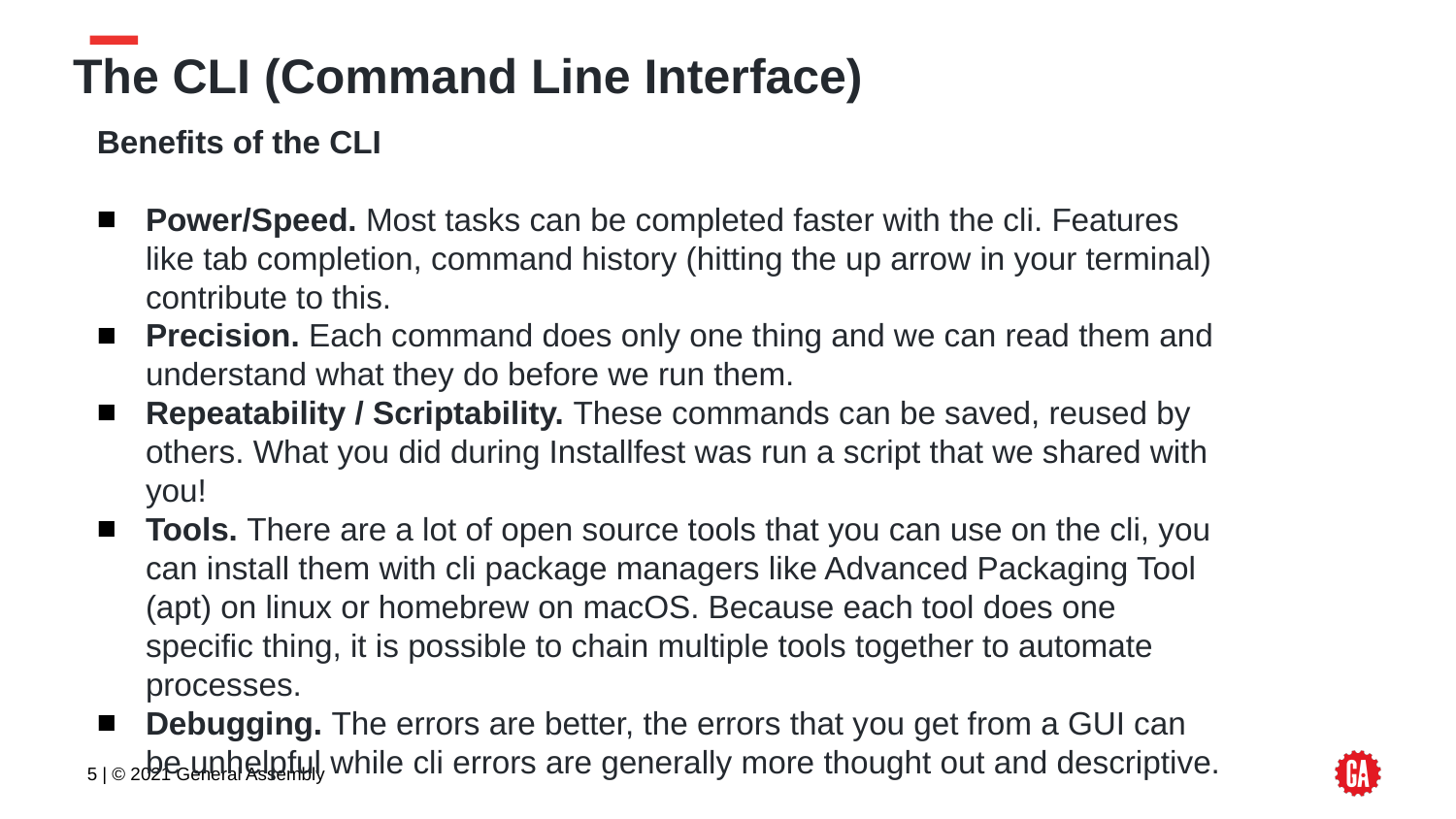

# The CLI (Command Line Interface)
Benefits of the CLI

Power/Speed. Most tasks can be completed faster with the cli. Features like tab completion, command history (hitting the up arrow in your terminal) contribute to this.
Precision. Each command does only one thing and we can read them and understand what they do before we run them.
Repeatability / Scriptability. These commands can be saved, reused by others. What you did during Installfest was run a script that we shared with you!
Tools. There are a lot of open source tools that you can use on the cli, you can install them with cli package managers like Advanced Packaging Tool (apt) on linux or homebrew on macOS. Because each tool does one specific thing, it is possible to chain multiple tools together to automate processes.
Debugging. The errors are better, the errors that you get from a GUI can be unhelpful while cli errors are generally more thought out and descriptive.